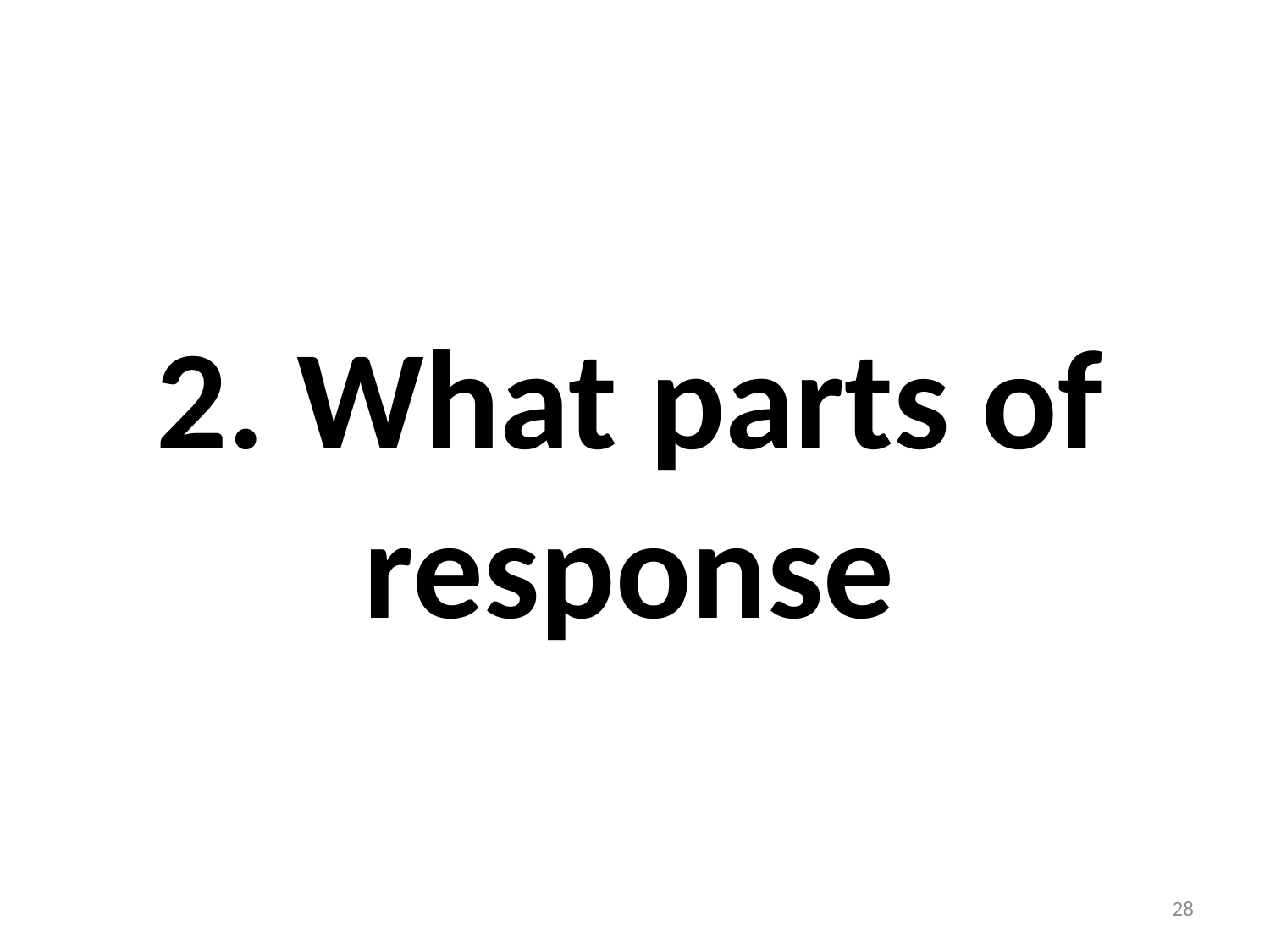

# 2. What parts of response
28